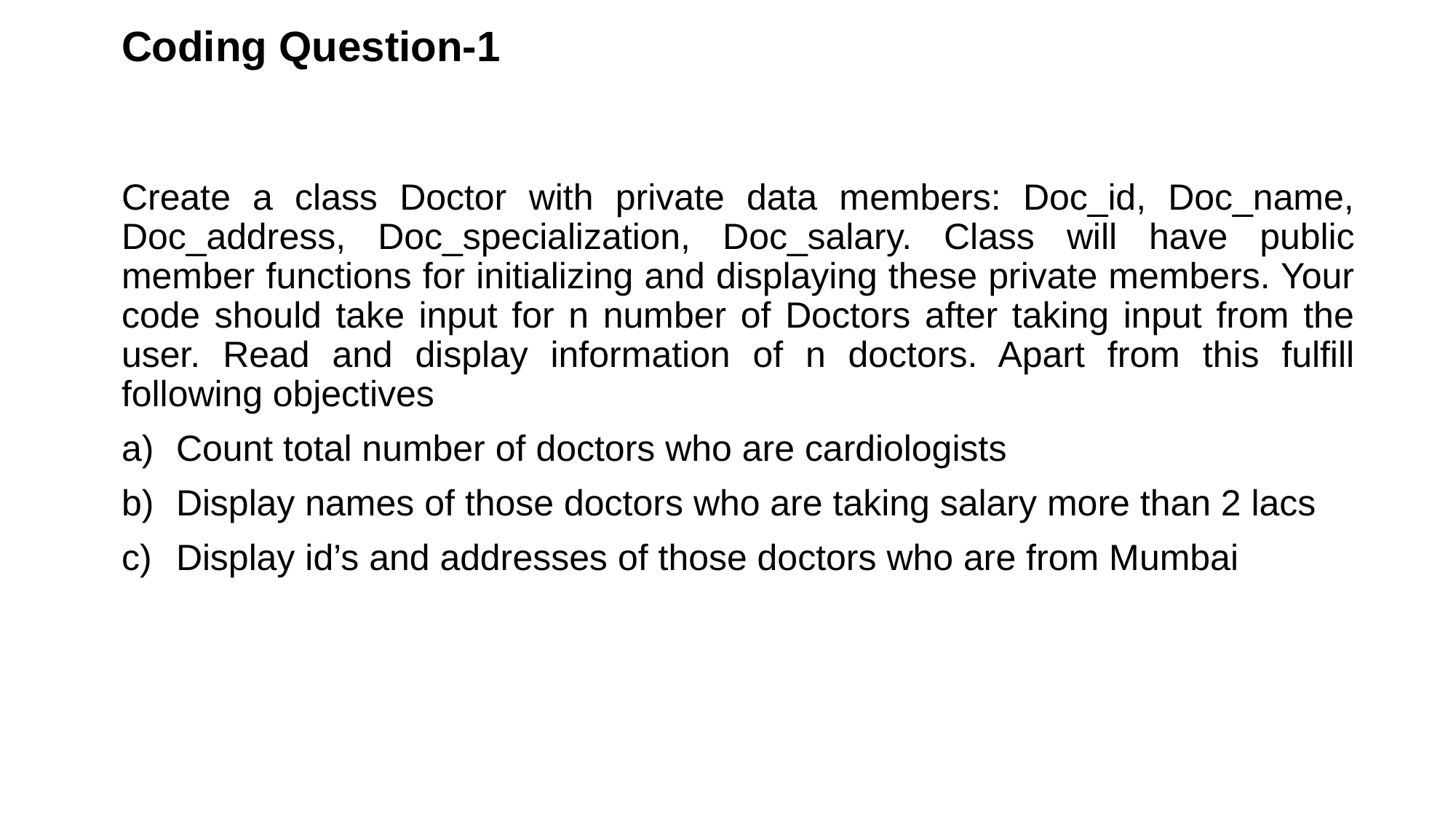

# Coding Question-1

Create a class Doctor with private data members: Doc_id, Doc_name, Doc_address, Doc_specialization, Doc_salary. Class will have public member functions for initializing and displaying these private members. Your code should take input for n number of Doctors after taking input from the user. Read and display information of n doctors. Apart from this fulfill following objectives
Count total number of doctors who are cardiologists
Display names of those doctors who are taking salary more than 2 lacs
Display id’s and addresses of those doctors who are from Mumbai